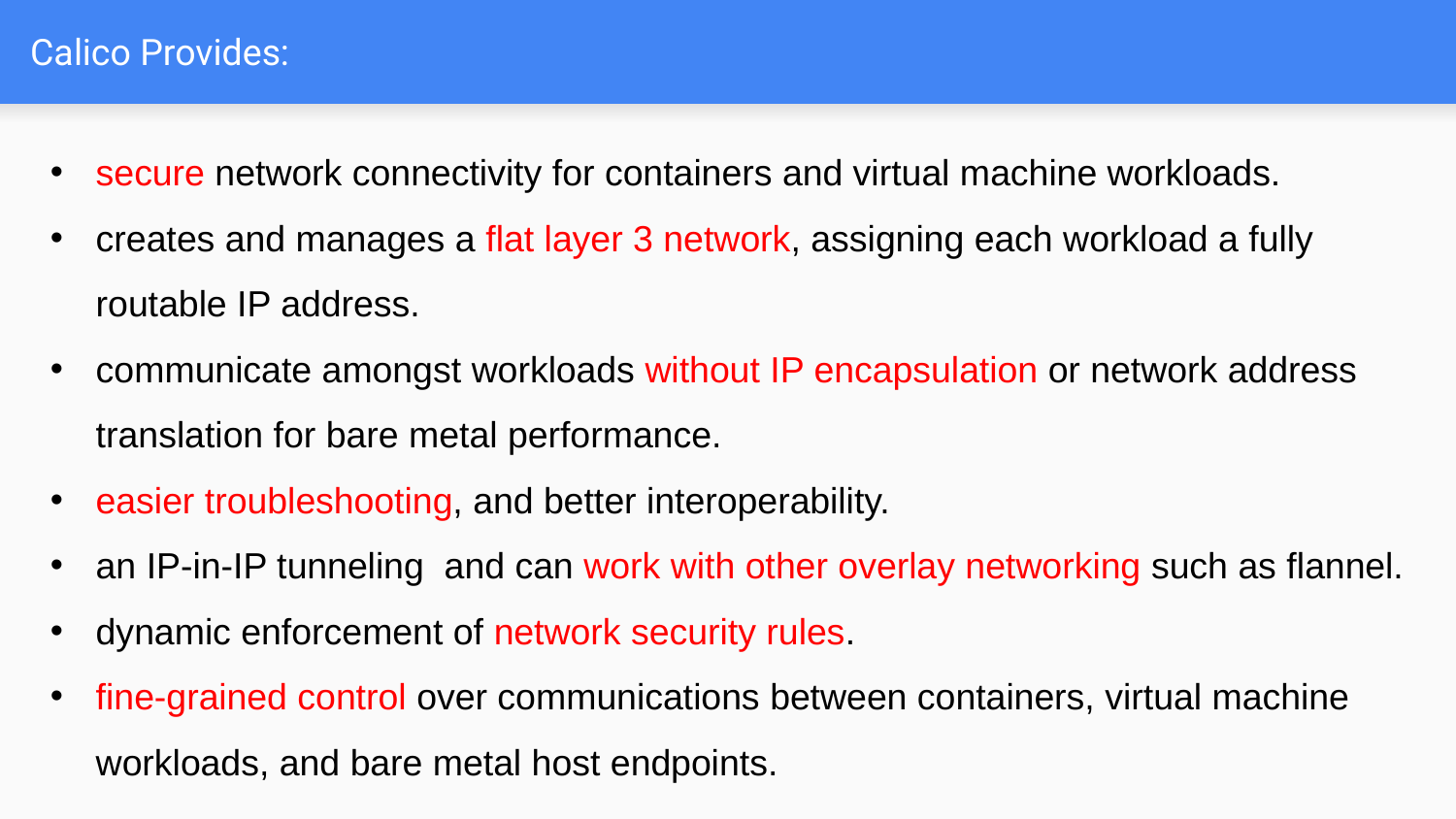

# Calico Provides:
secure network connectivity for containers and virtual machine workloads.
creates and manages a flat layer 3 network, assigning each workload a fully routable IP address.
communicate amongst workloads without IP encapsulation or network address translation for bare metal performance.
easier troubleshooting, and better interoperability.
an IP-in-IP tunneling  and can work with other overlay networking such as flannel.
dynamic enforcement of network security rules.
fine-grained control over communications between containers, virtual machine workloads, and bare metal host endpoints.